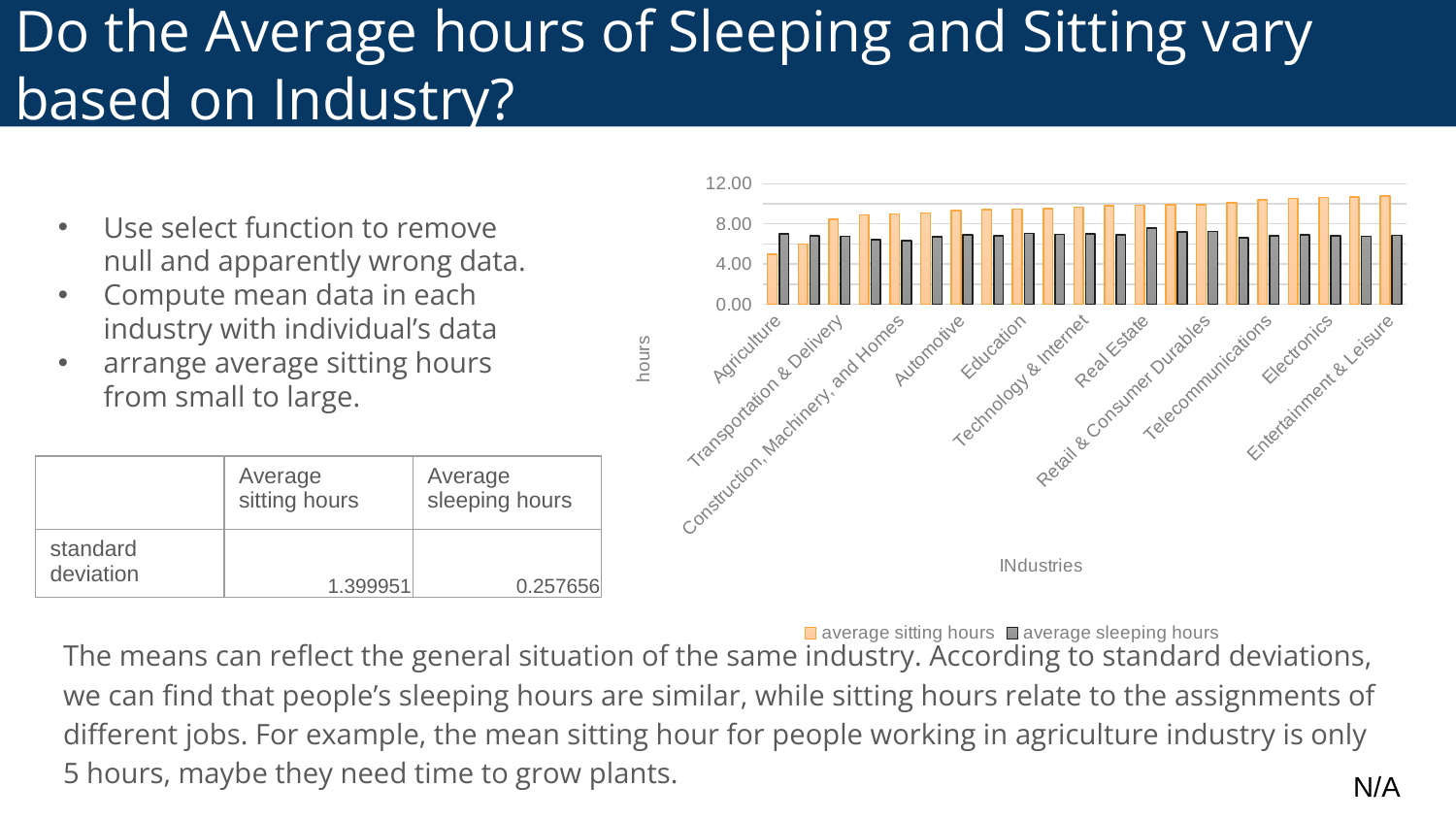

# Do the Average hours of Sleeping and Sitting vary based on Industry?

### Chart

| Category | average sitting hours | average sleeping hours |
|---|---|---|
| Agriculture | 5.0 | 7.0 |
| Food & Beverages | 6.0 | 6.833333333333333 |
| Transportation & Delivery | 8.444444444444445 | 6.777777777777778 |
| Government | 8.88888888888889 | 6.444444444444445 |
| Construction, Machinery, and Homes | 9.0 | 6.333333333333333 |
| Healthcare and Pharmaceuticals | 9.083333333333334 | 6.722222222222222 |
| Automotive | 9.3 | 6.9 |
| Nonprofit | 9.4 | 6.8 |
| Education | 9.482142857142858 | 7.053571428571429 |
| Business Support & Logistics | 9.529411764705882 | 6.9411764705882355 |
| Technology & Internet | 9.644444444444444 | 6.986666666666666 |
| Insurance | 9.789473684210526 | 6.894736842105263 |
| Real Estate | 9.857142857142858 | 7.571428571428571 |
| Manufacturing | 9.909090909090908 | 7.181818181818182 |
| Retail & Consumer Durables | 9.916666666666666 | 7.25 |
| Airlines & Aerospace (including Defense) | 10.1 | 6.6 |
| Telecommunications | 10.411764705882353 | 6.823529411764706 |
| Utilities, Energy and Extraction | 10.555555555555555 | 6.888888888888889 |
| Electronics | 10.647058823529411 | 6.823529411764706 |
| Advertising & Marketing | 10.6666666666667 | 6.777777777777778 |
| Entertainment & Leisure | 10.764705882352942 | 6.882352941176471 |
Use select function to remove null and apparently wrong data.
Compute mean data in each industry with individual’s data
arrange average sitting hours from small to large.
|  | Average sitting hours | Average sleeping hours |
| --- | --- | --- |
| standard deviation | 1.399951 | 0.257656 |
The means can reflect the general situation of the same industry. According to standard deviations, we can find that people’s sleeping hours are similar, while sitting hours relate to the assignments of different jobs. For example, the mean sitting hour for people working in agriculture industry is only 5 hours, maybe they need time to grow plants.
N/A